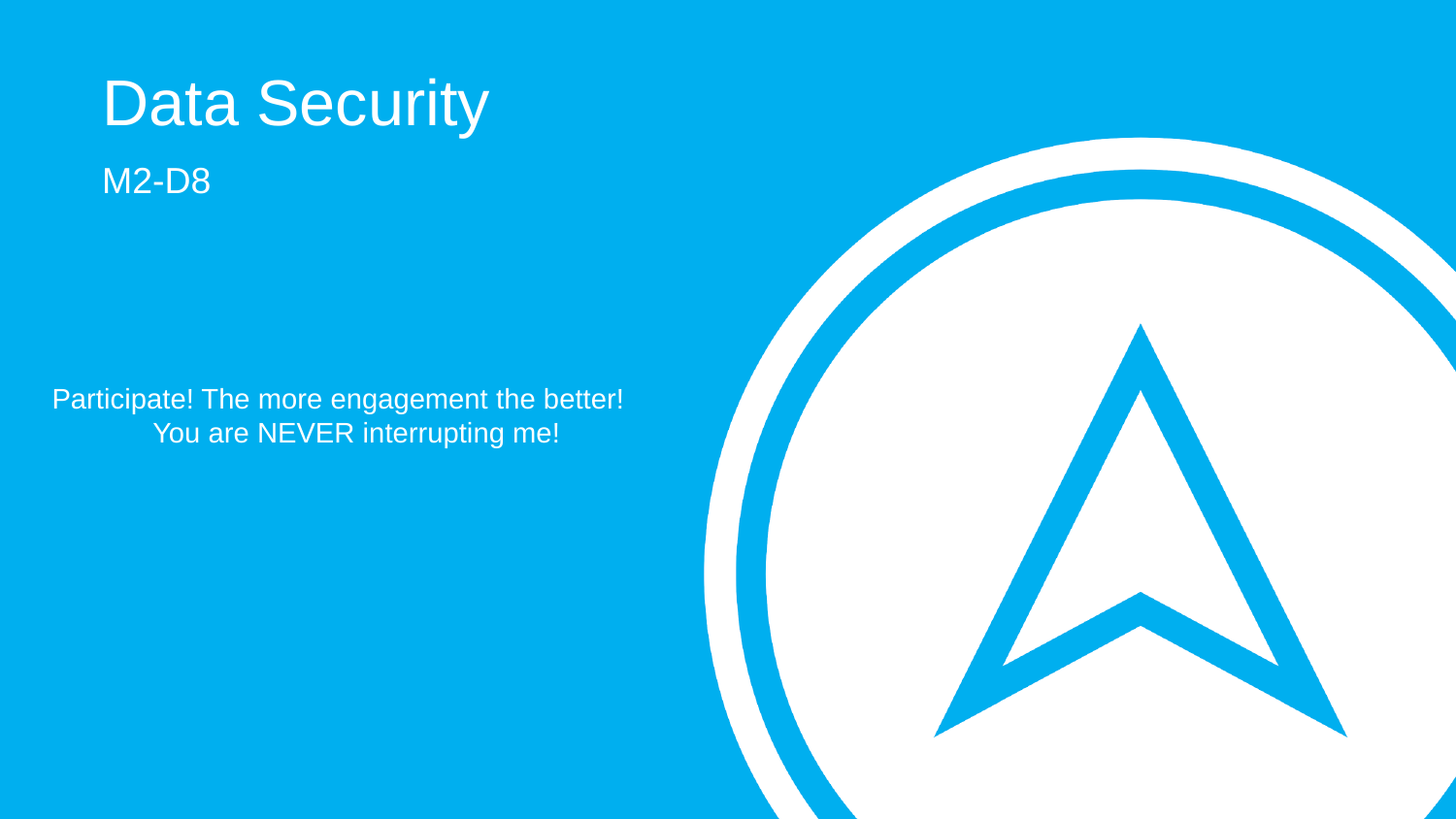

Data Security
M2-D8

Participate! The more engagement the better! You are NEVER interrupting me!